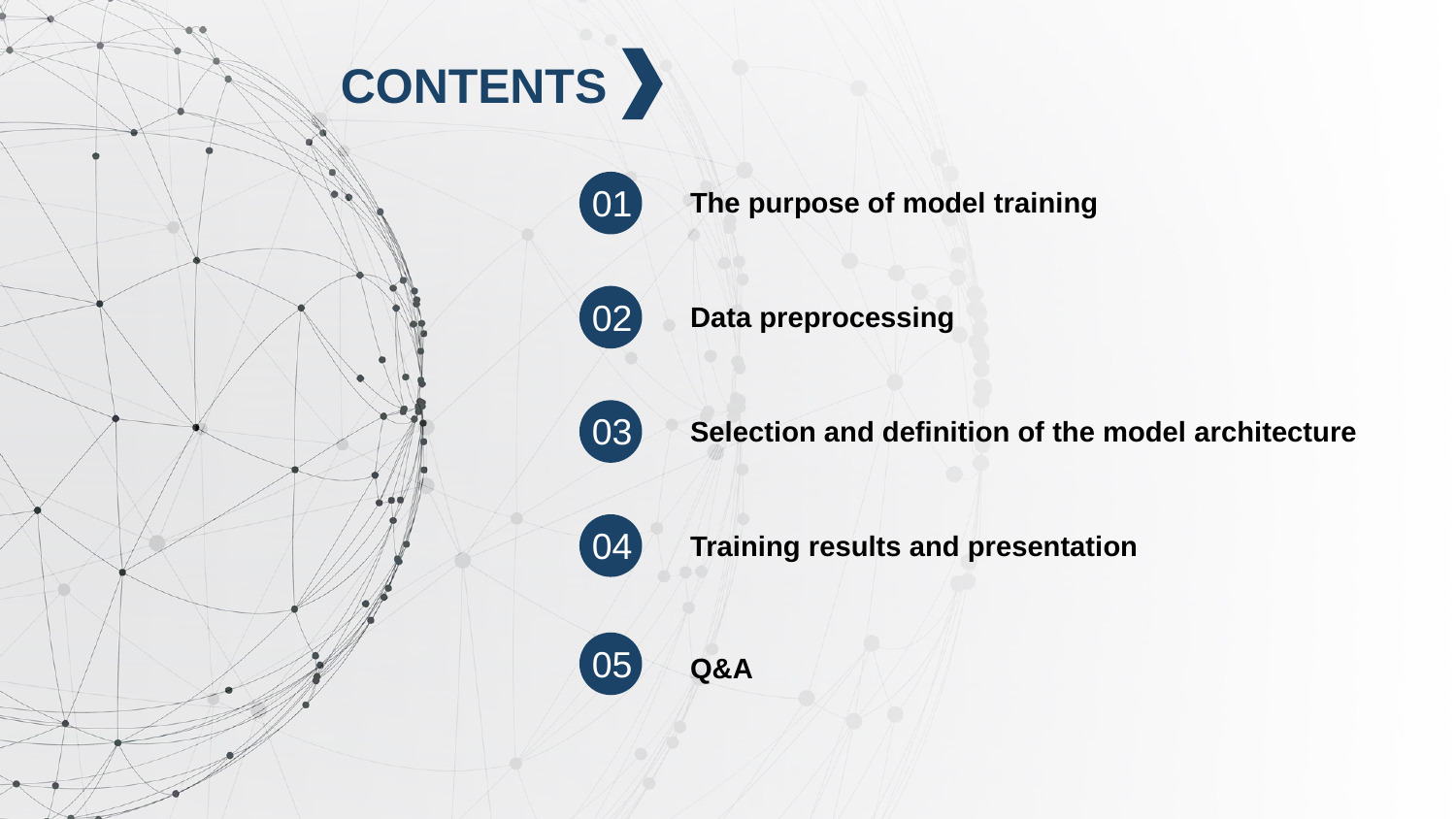

CONTENTS

01
The purpose of model training

02
Data preprocessing

03
Selection and definition of the model architecture

04
Training results and presentation

05
Q&A